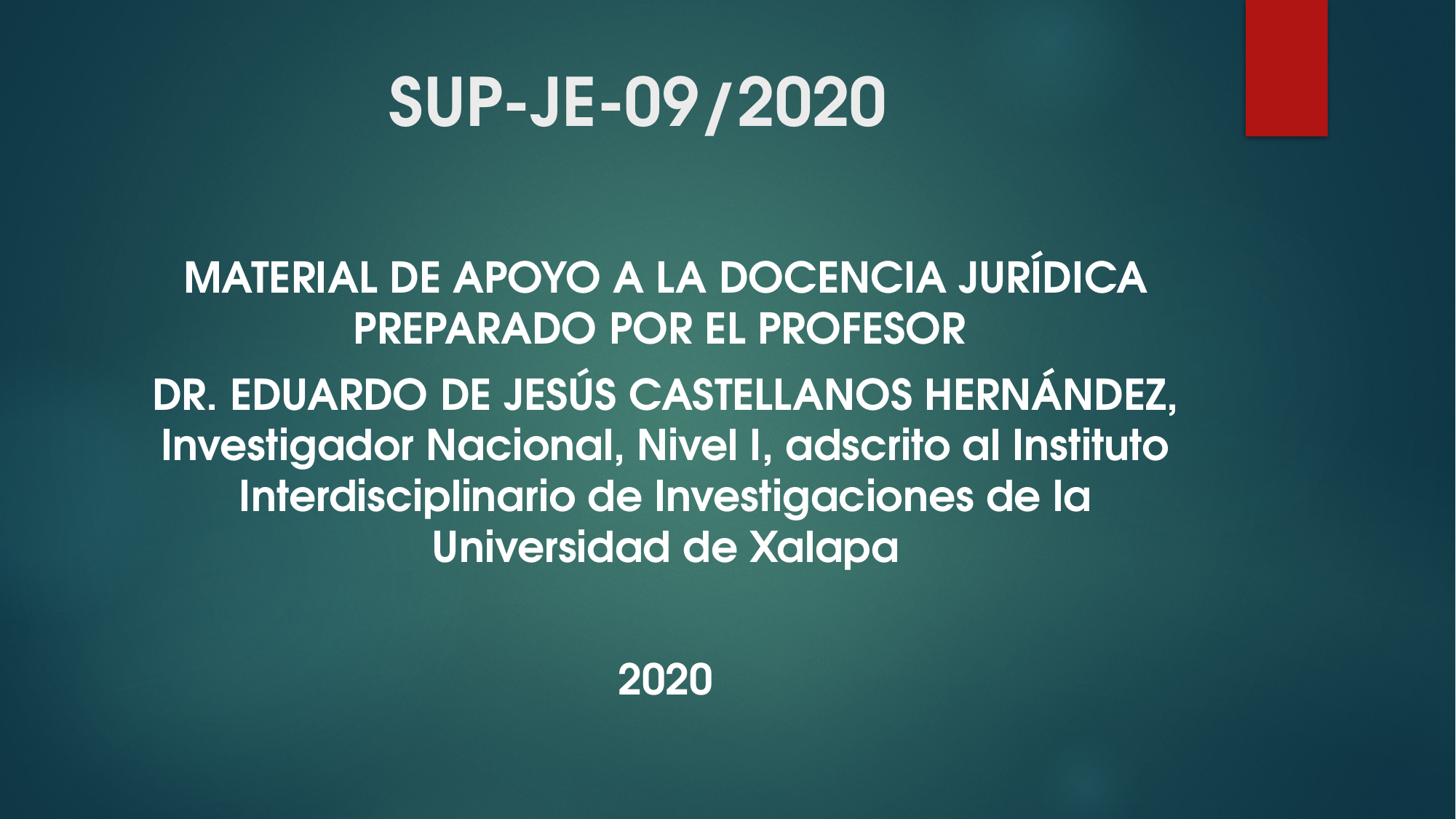

# SUP-JE-09/2020
MATERIAL DE APOYO A LA DOCENCIA JURÍDICA PREPARADO POR EL PROFESOR
DR. EDUARDO DE JESÚS CASTELLANOS HERNÁNDEZ, Investigador Nacional, Nivel I, adscrito al Instituto Interdisciplinario de Investigaciones de la Universidad de Xalapa

2020